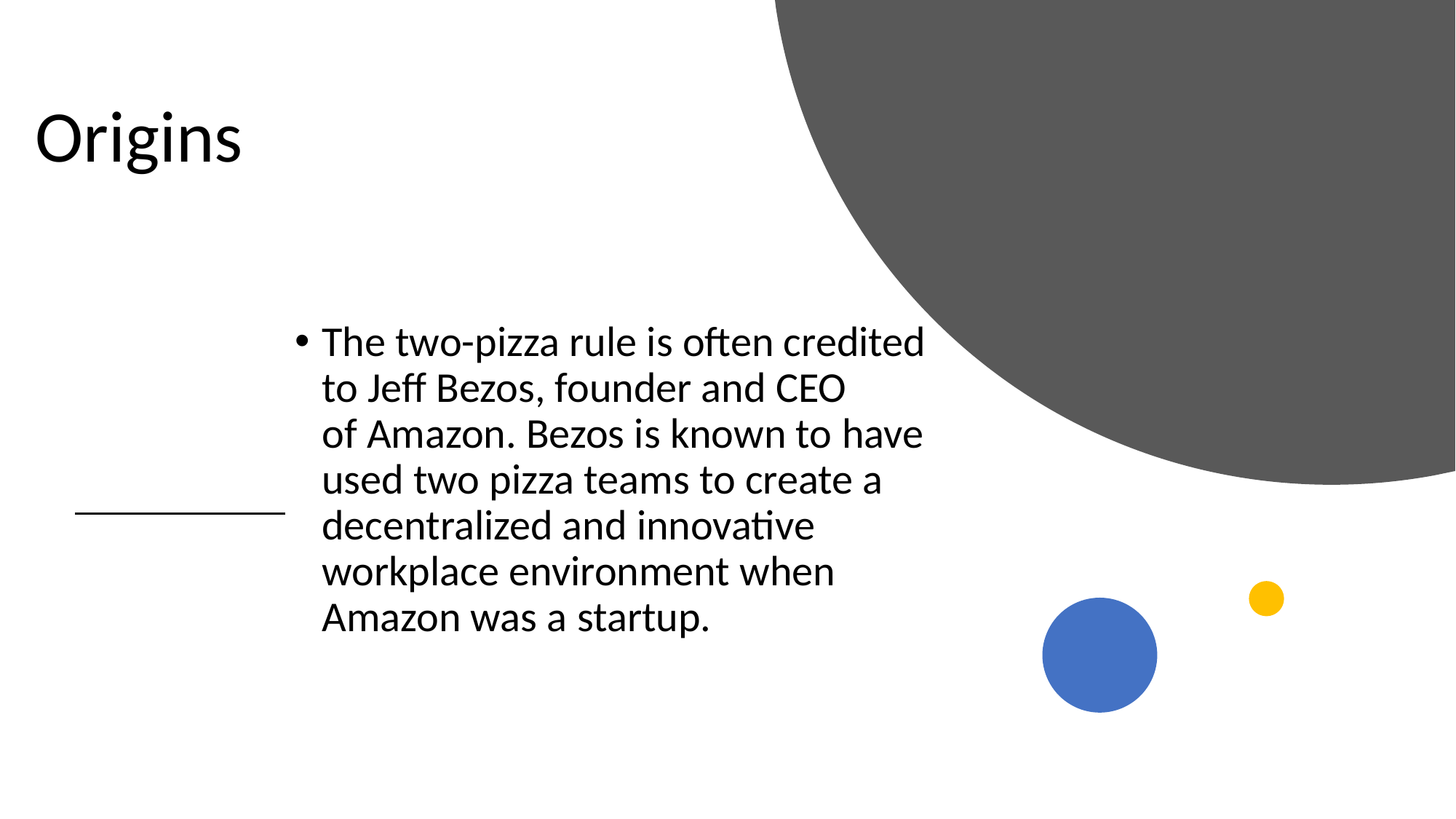

# Origins
The two-pizza rule is often credited to Jeff Bezos, founder and CEO of Amazon. Bezos is known to have used two pizza teams to create a decentralized and innovative workplace environment when Amazon was a startup.